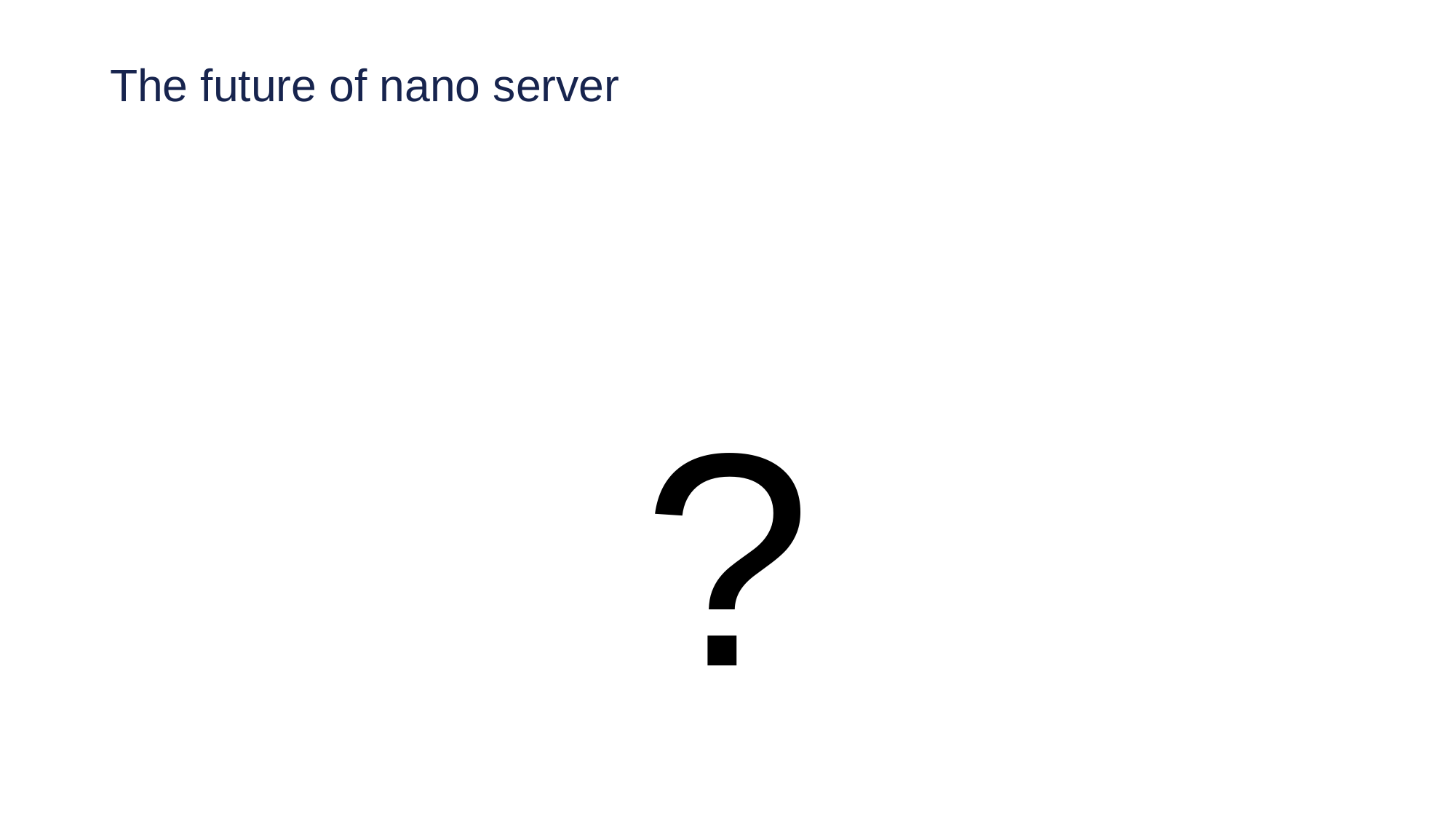

# The future of nano server
?